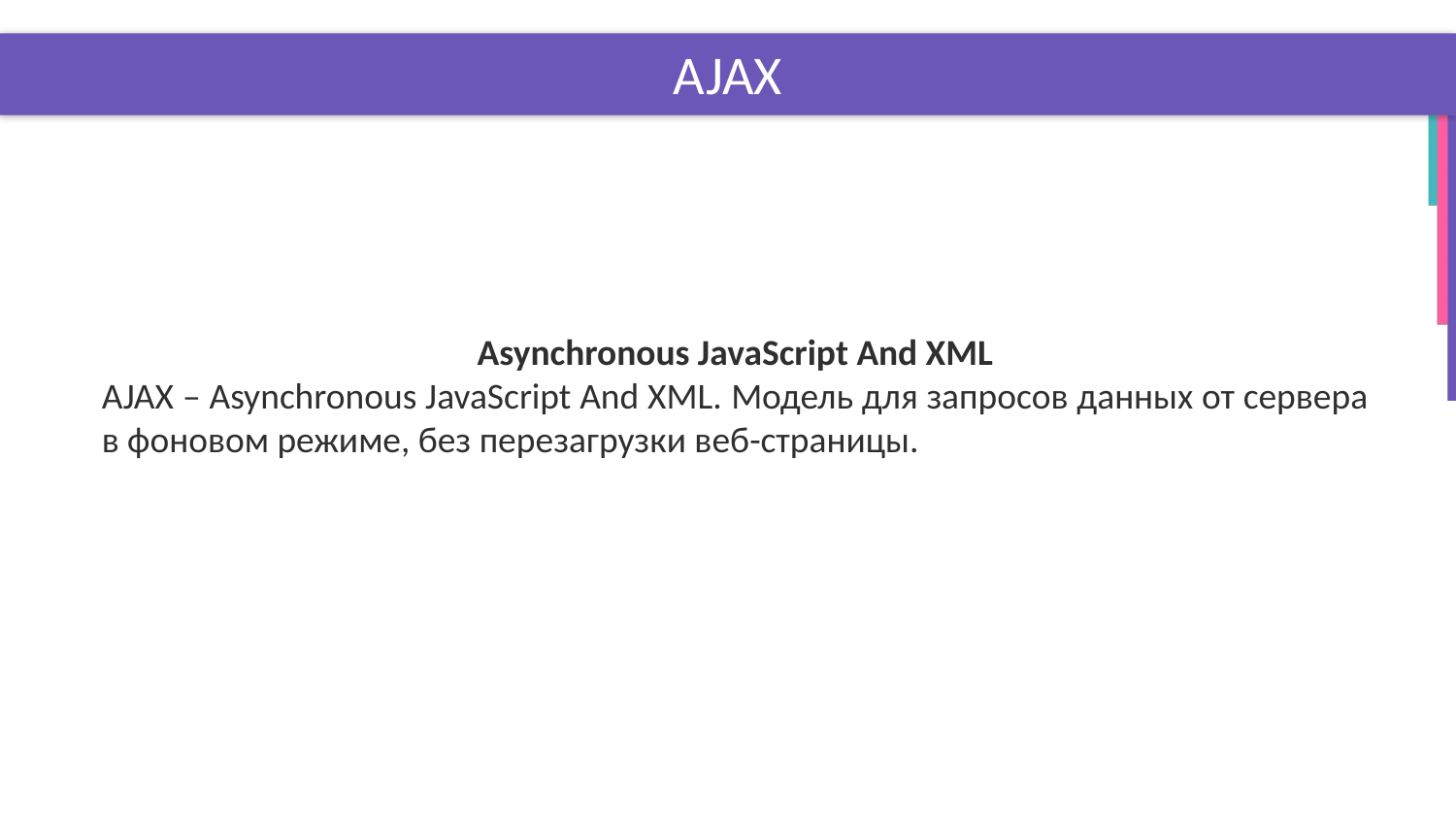

# AJAX
Asynchronous JavaScript And XML
AJAX – Asynchronous JavaScript And XML. Модель для запросов данных от сервера в фоновом режиме, без перезагрузки веб-страницы.